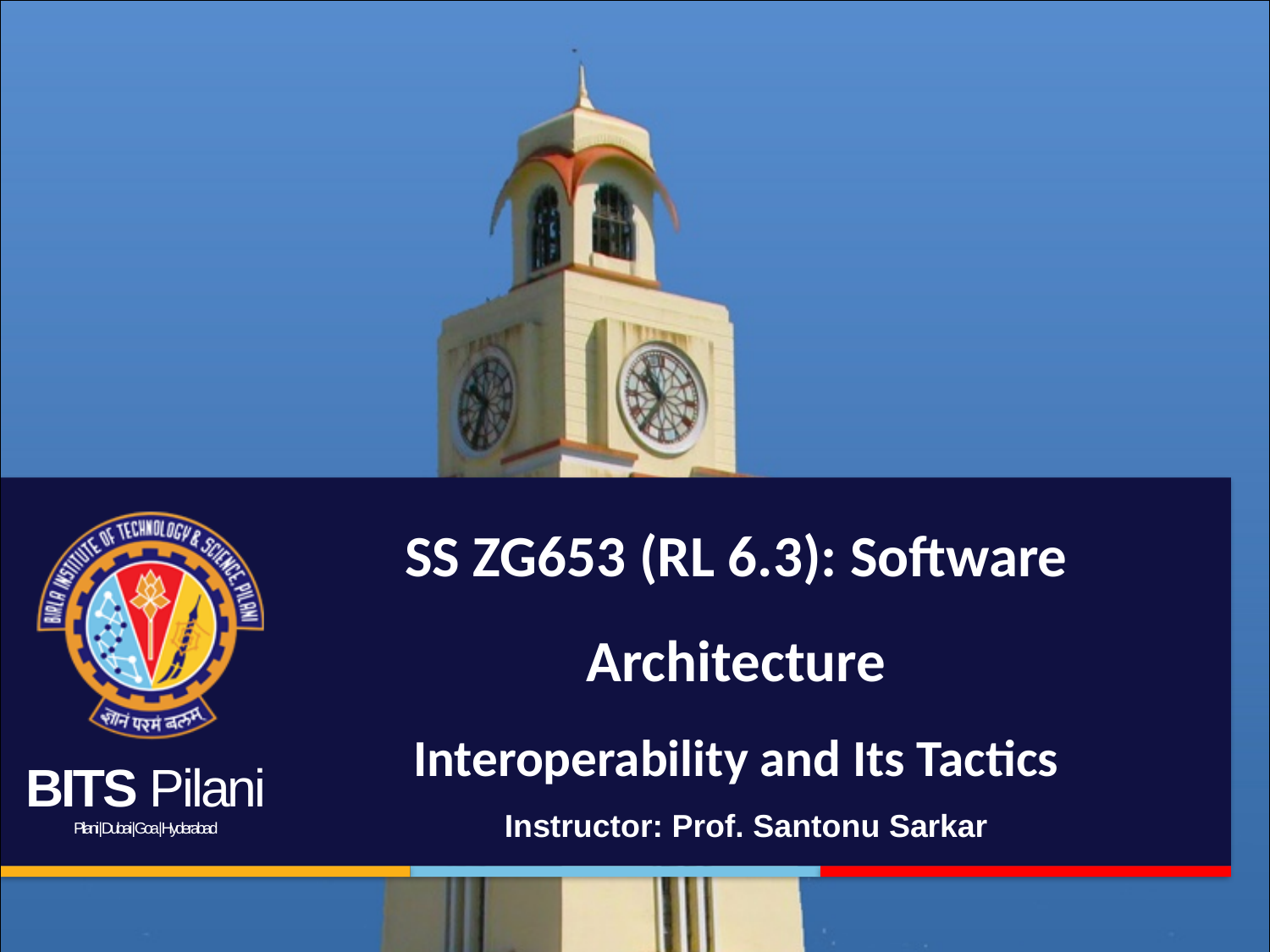

# SS ZG653 (RL 6.3): Software Architecture Interoperability and Its Tactics
Instructor: Prof. Santonu Sarkar